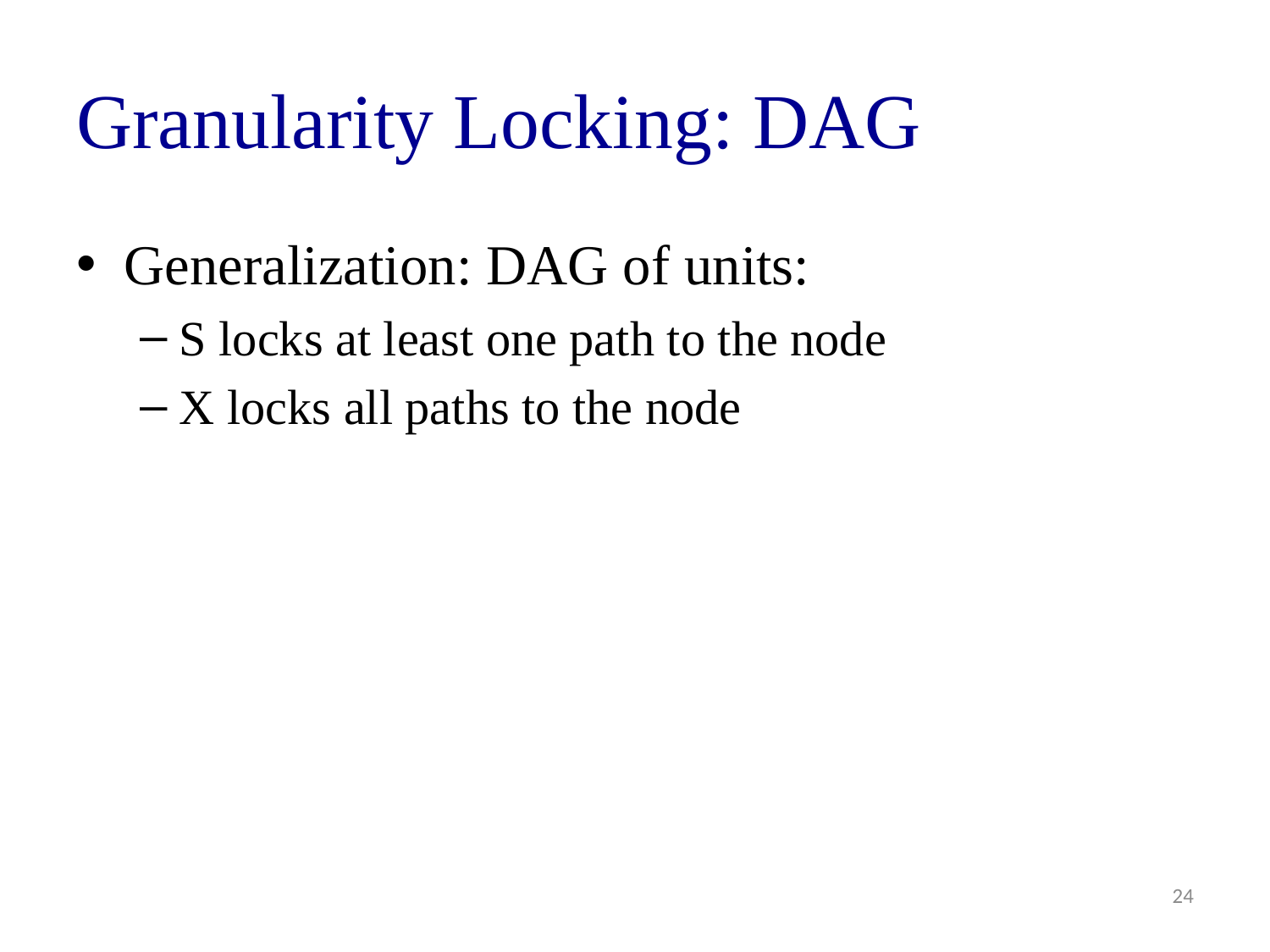

# Granularity Locking: DAG
Generalization: DAG of units:
S locks at least one path to the node
X locks all paths to the node

24